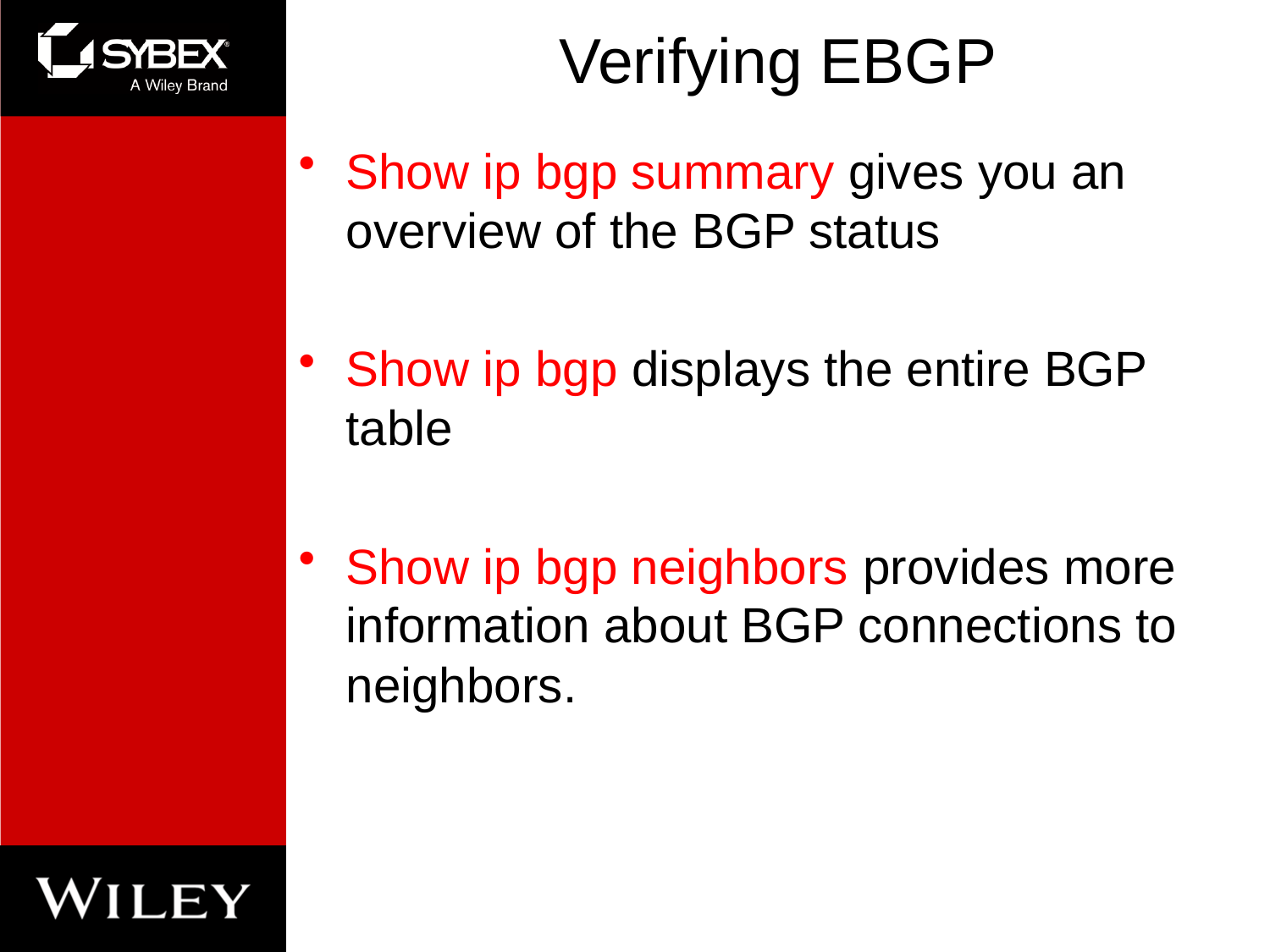

# Verifying EBGP
Show ip bgp summary gives you an overview of the BGP status

Show ip bgp displays the entire BGP table

Show ip bgp neighbors provides more information about BGP connections to neighbors.